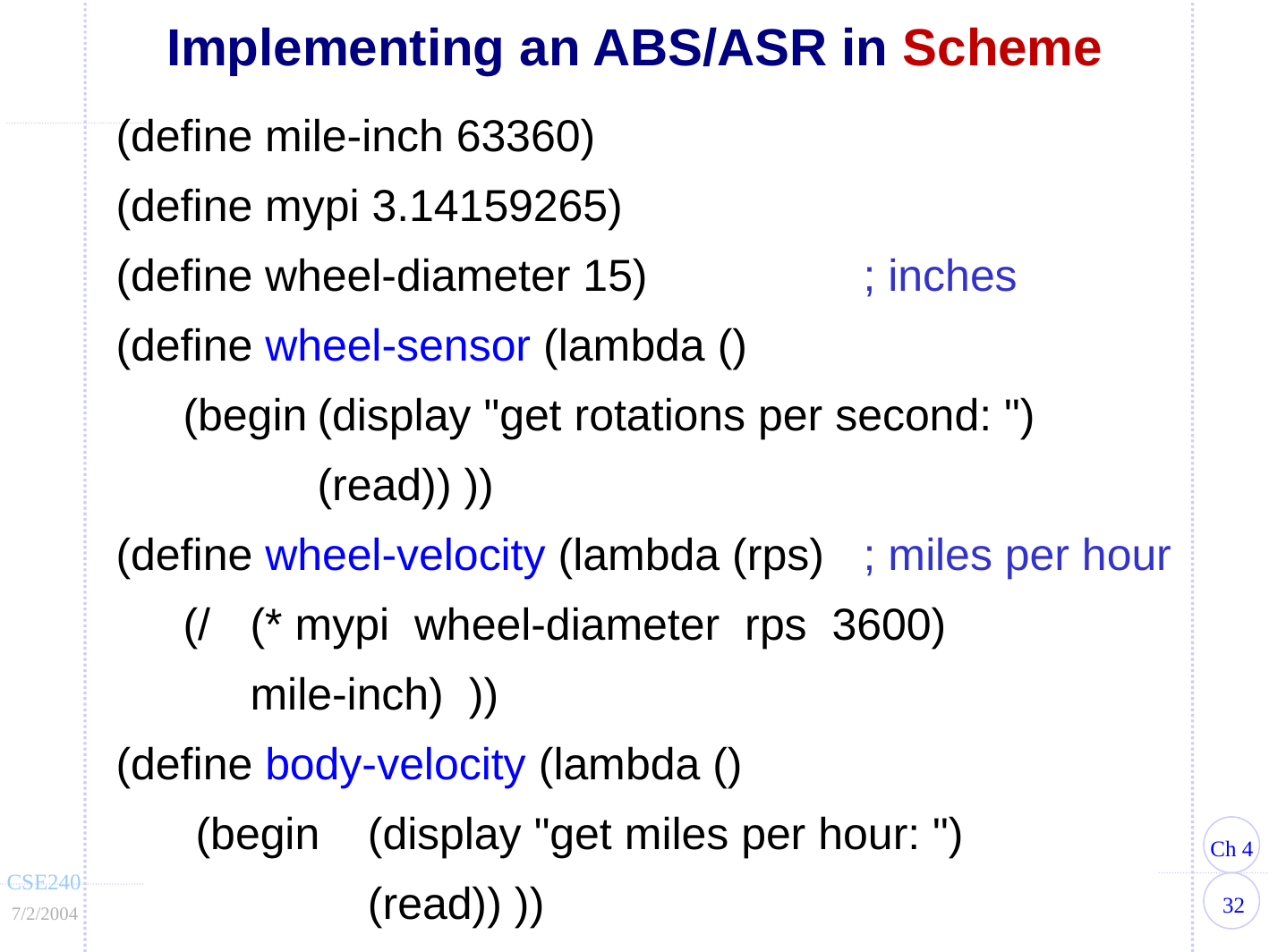

# Implementing an ABS/ASR in Scheme
(define mile-inch 63360)
(define mypi 3.14159265)
(define wheel-diameter 15)	; inches
(define wheel-sensor (lambda ()
	(begin	(display "get rotations per second: ")
			(read)) ))
(define wheel-velocity (lambda (rps)	; miles per hour
	(/	(* mypi  wheel-diameter  rps  3600)
		mile-inch)  ))
(define body-velocity (lambda ()
	 (begin	(display "get miles per hour: ")
				(read)) ))